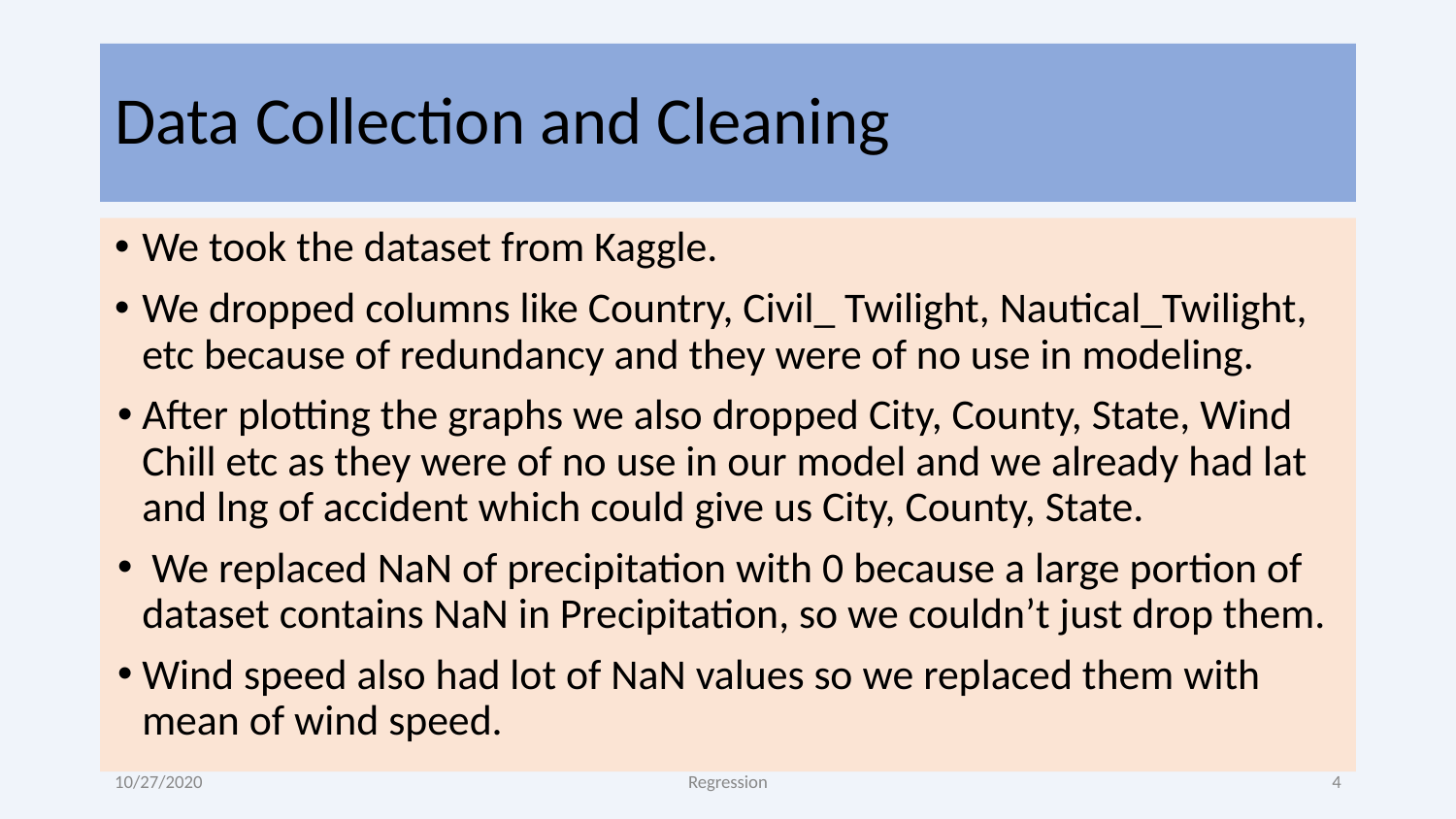

# Data Collection and Cleaning
We took the dataset from Kaggle.
We dropped columns like Country, Civil_ Twilight, Nautical_Twilight, etc because of redundancy and they were of no use in modeling.
After plotting the graphs we also dropped City, County, State, Wind Chill etc as they were of no use in our model and we already had lat and lng of accident which could give us City, County, State.
 We replaced NaN of precipitation with 0 because a large portion of dataset contains NaN in Precipitation, so we couldn’t just drop them.
Wind speed also had lot of NaN values so we replaced them with mean of wind speed.
10/27/2020
Regression
4